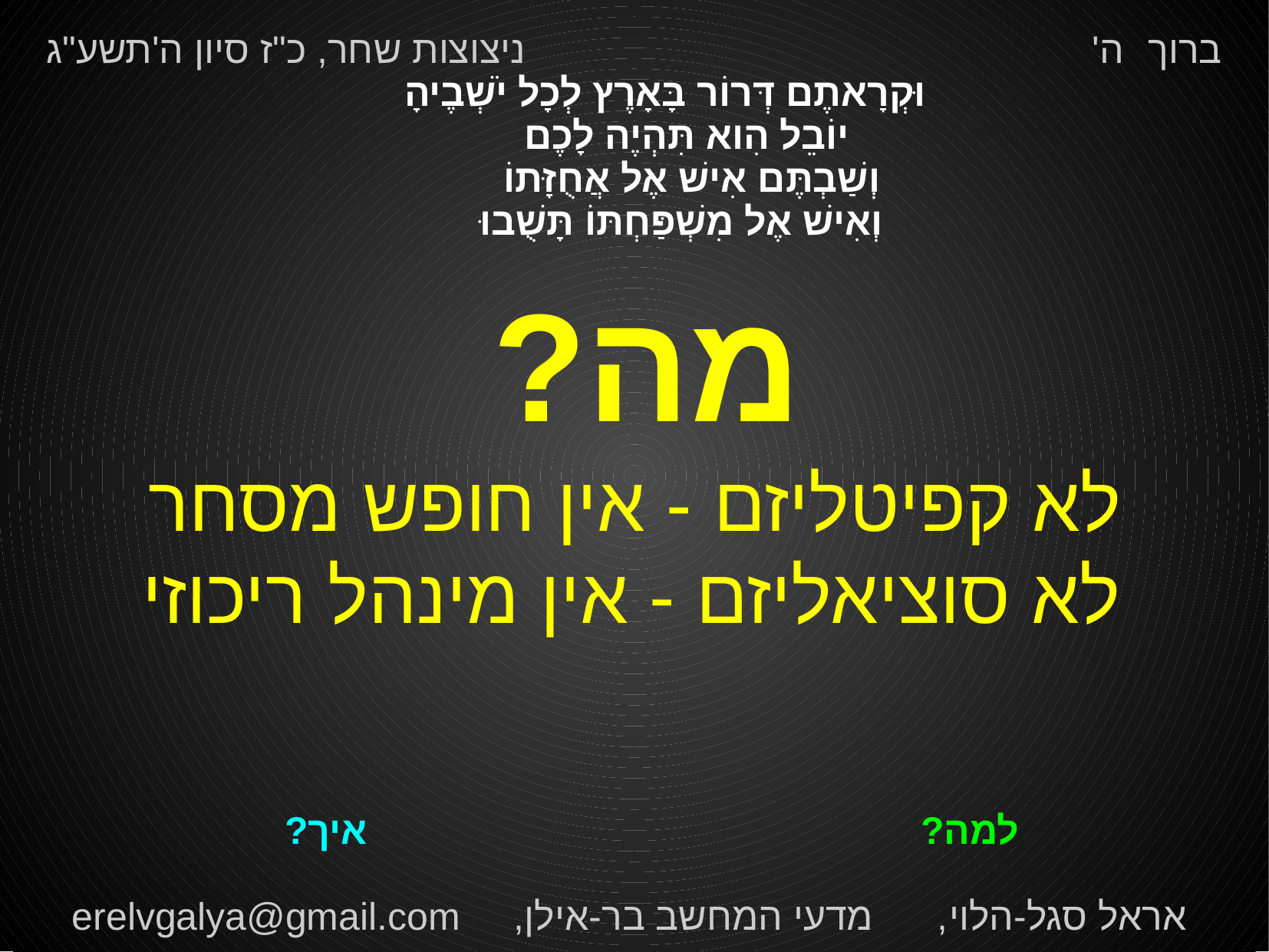

ברוך  ה'                                                     ניצוצות שחר, כ"ז סיון ה'תשע"ג
וּקְרָאתֶם דְּרוֹר בָּאָרֶץ לְכָל יֹשְׁבֶיהָ
יוֹבֵל הִוא תִּהְיֶה לָכֶם
וְשַׁבְתֶּם אִישׁ אֶל אֲחֻזָּתוֹ
וְאִישׁ אֶל מִשְׁפַּחְתּוֹ תָּשֻׁבוּ

מה?
לא קפיטליזם - אין חופש מסחר
לא סוציאליזם - אין מינהל ריכוזי
איך?
למה?
אראל סגל-הלוי,      מדעי המחשב בר-אילן,     erelvgalya@gmail.com